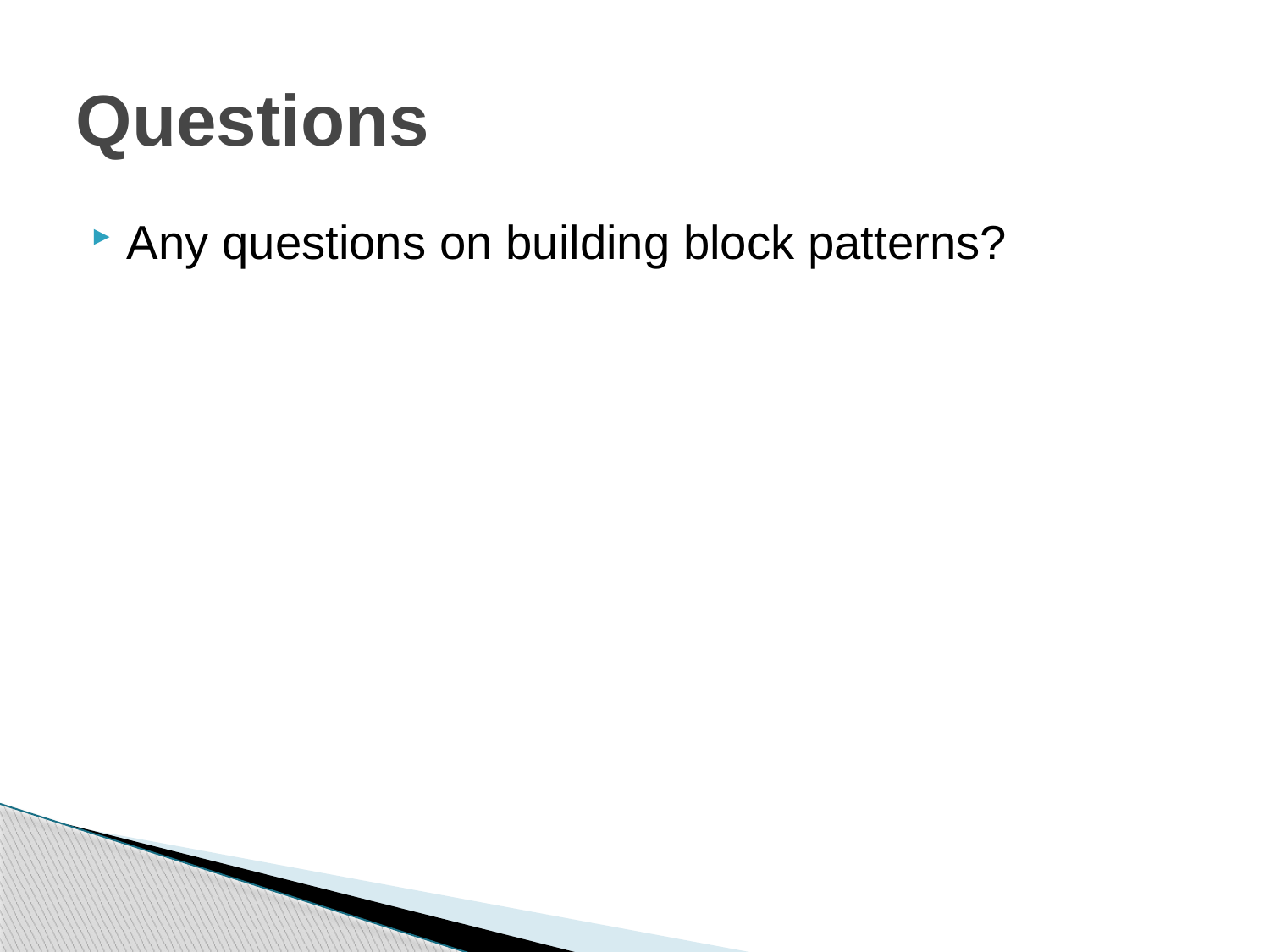

# Questions
Any questions on building block patterns?